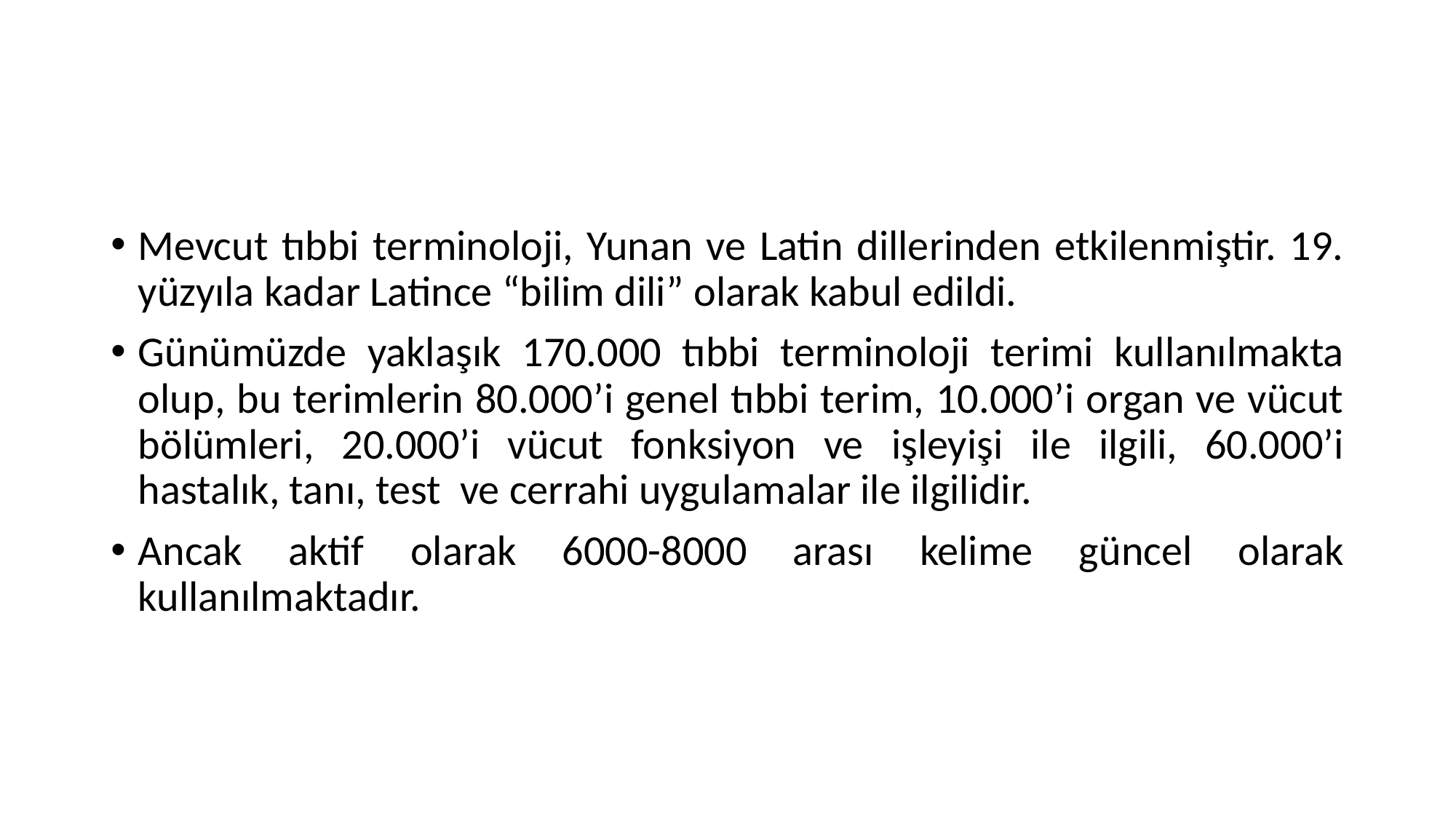

#
Mevcut tıbbi terminoloji, Yunan ve Latin dillerinden etkilenmiştir. 19. yüzyıla kadar Latince “bilim dili” olarak kabul edildi.
Günümüzde yaklaşık 170.000 tıbbi terminoloji terimi kullanılmakta olup, bu terimlerin 80.000’i genel tıbbi terim, 10.000’i organ ve vücut bölümleri, 20.000’i vücut fonksiyon ve işleyişi ile ilgili, 60.000’i hastalık, tanı, test  ve cerrahi uygulamalar ile ilgilidir.
Ancak aktif olarak 6000-8000 arası kelime güncel olarak kullanılmaktadır.